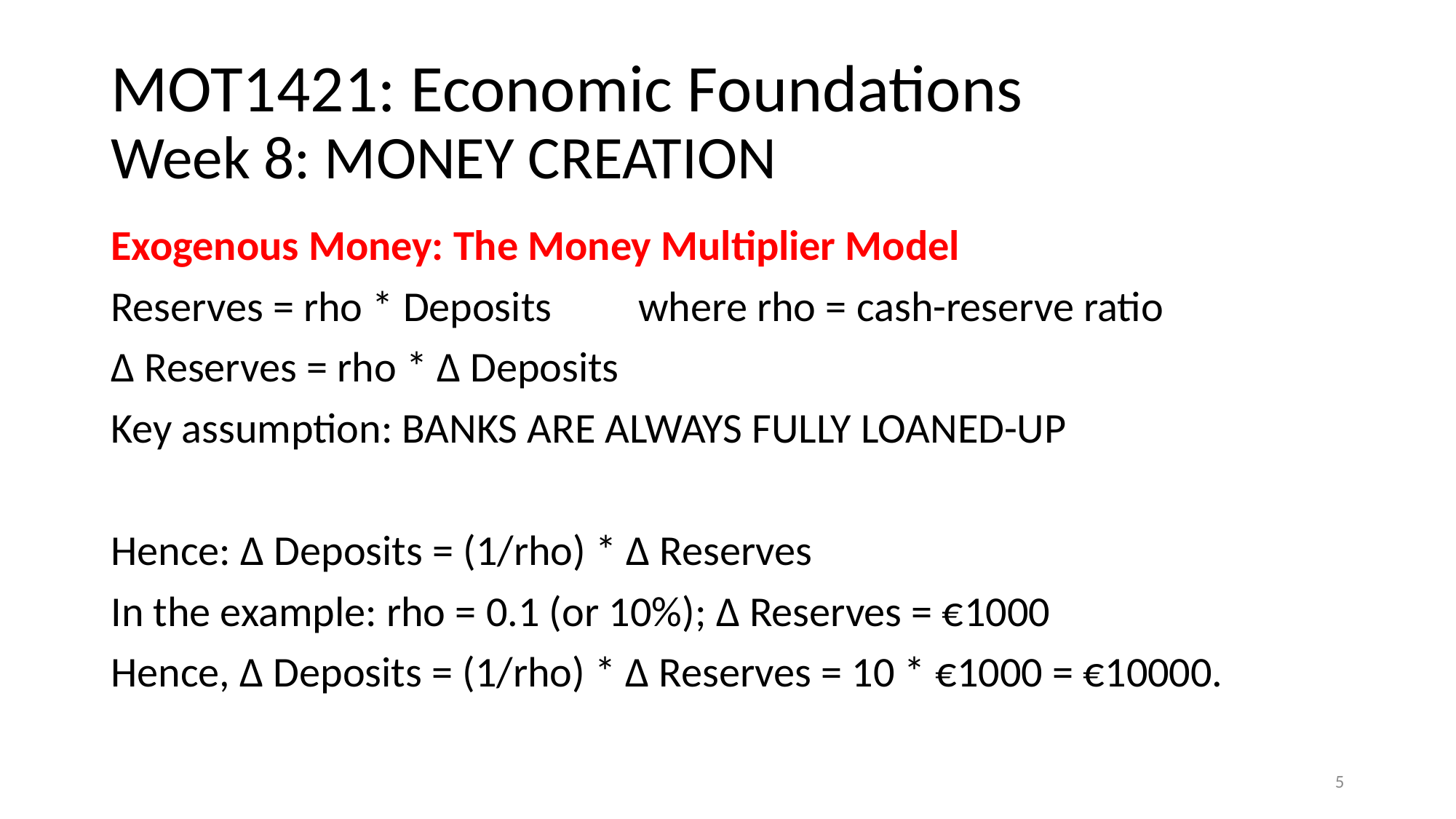

# MOT1421: Economic Foundations Week 8: MONEY CREATION
Exogenous Money: The Money Multiplier Model
Reserves = rho * Deposits         where rho = cash-reserve ratio
∆ Reserves = rho * ∆ Deposits
Key assumption: BANKS ARE ALWAYS FULLY LOANED-UP

Hence: ∆ Deposits = (1/rho) * ∆ Reserves
In the example: rho = 0.1 (or 10%); ∆ Reserves = €1000
Hence, ∆ Deposits = (1/rho) * ∆ Reserves = 10 * €1000 = €10000.
5